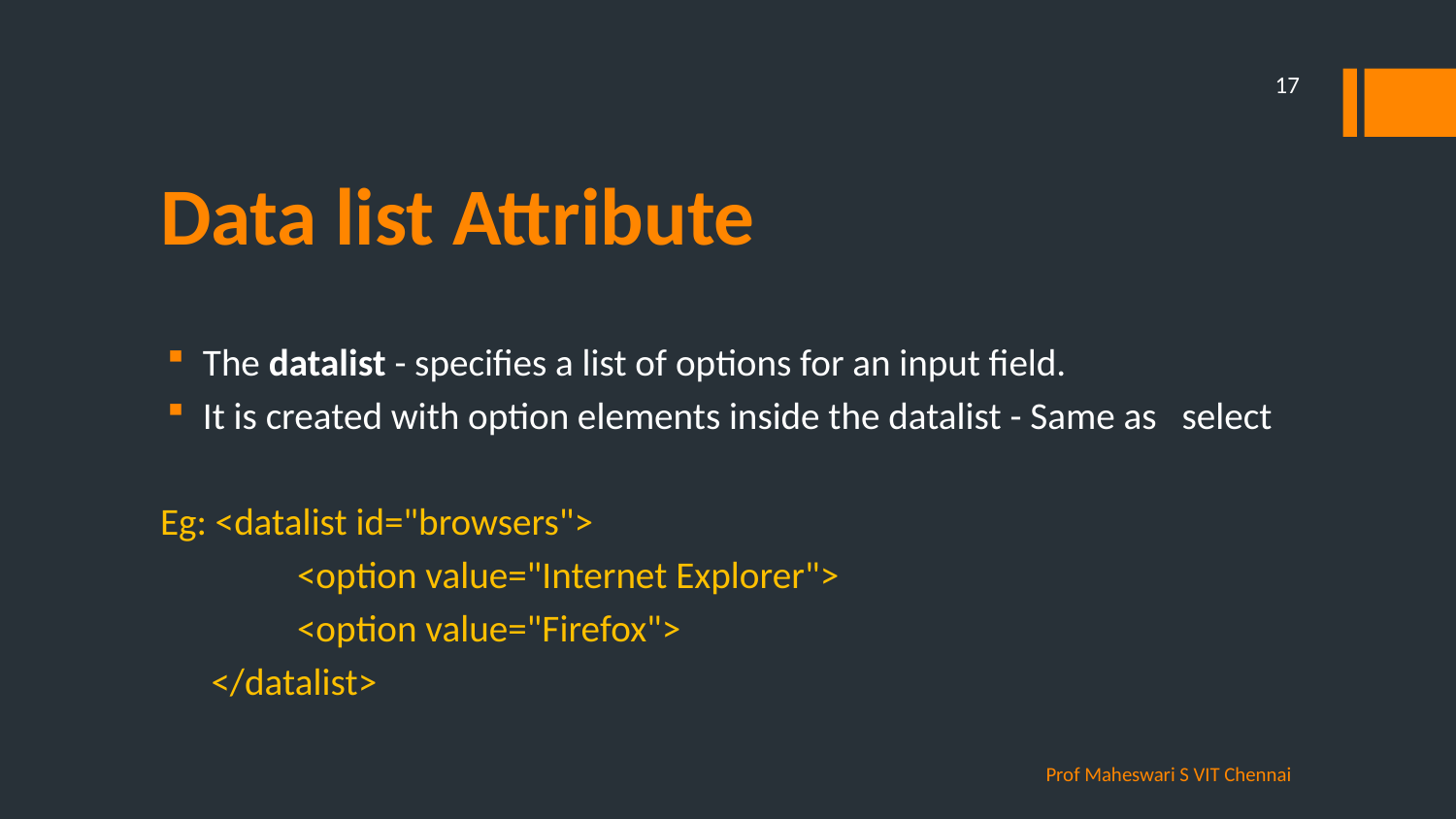

17
# Data list Attribute
 The datalist - specifies a list of options for an input field.
 It is created with option elements inside the datalist - Same as   select

Eg: <datalist id="browsers">
    	<option value="Internet Explorer">
    	<option value="Firefox">
      </datalist>

Prof Maheswari S VIT Chennai